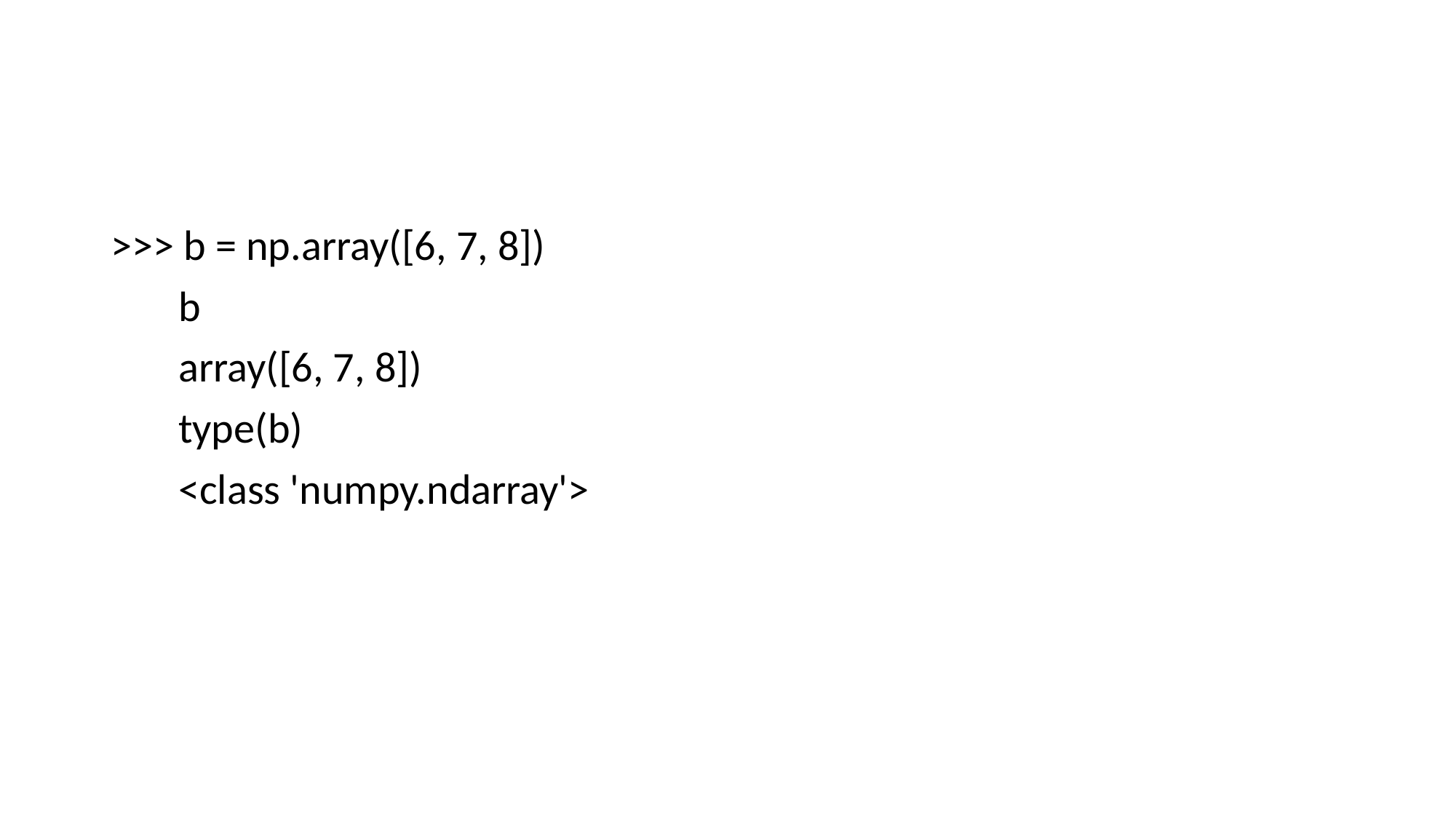

#
>>> b = np.array([6, 7, 8])
       b
       array([6, 7, 8])
       type(b)
       <class 'numpy.ndarray'>